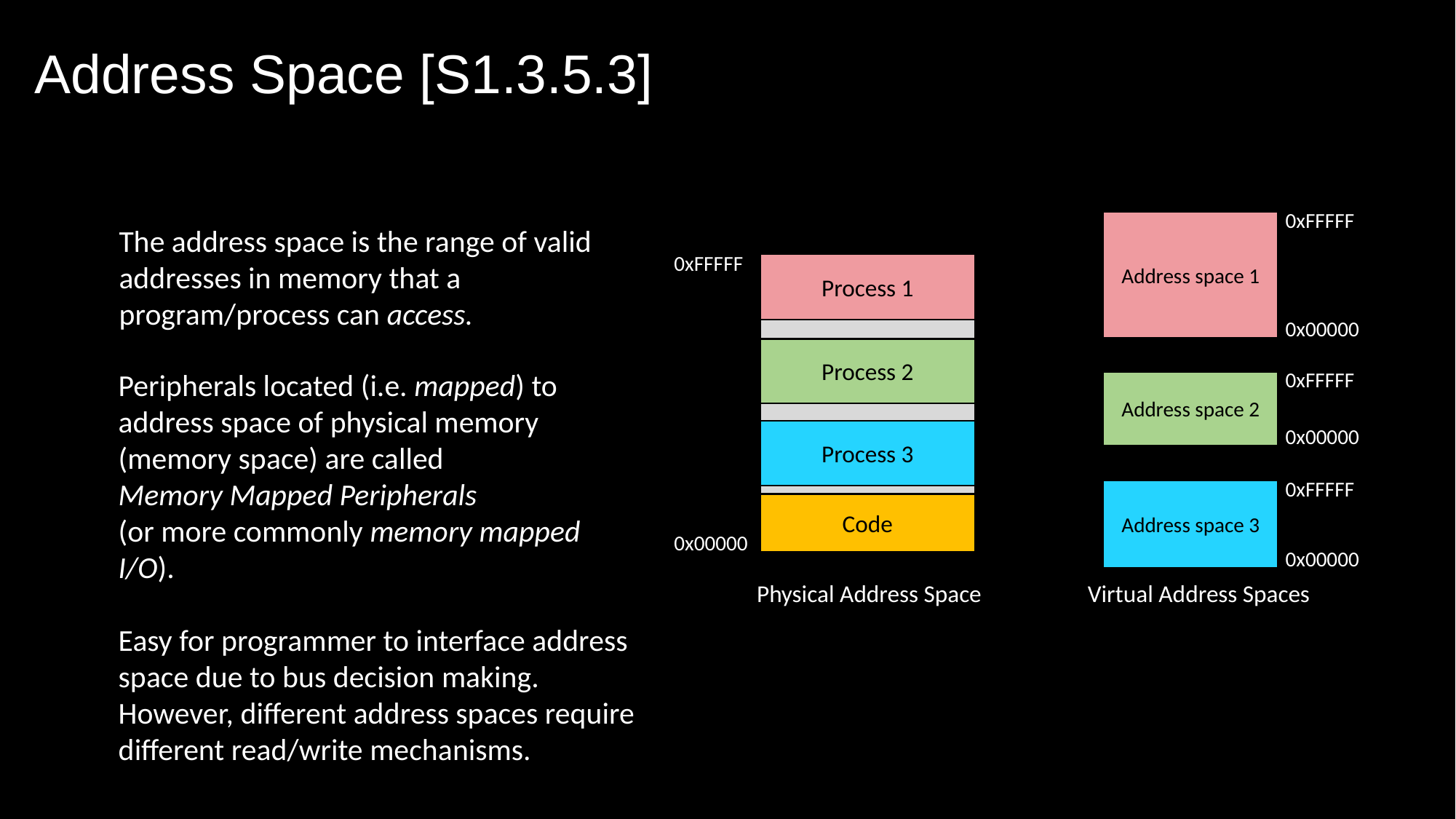

# Address Space [S1.3.5.3]
0xFFFFF
Address space 1
0x00000
0xFFFFF
0x00000
Process 1

Process 2
Process 3
Code
0xFFFFF
Address space 2
0x00000
0xFFFFF
Address space 3
0x00000
Virtual Address Spaces
Physical Address Space
The address space is the range of valid  addresses in memory that a program/process can access.
Peripherals located (i.e. mapped) to address space of physical memory (memory space) are called
Memory Mapped Peripherals
(or more commonly memory mapped I/O).
Easy for programmer to interface address space due to bus decision making.
However, different address spaces require different read/write mechanisms.